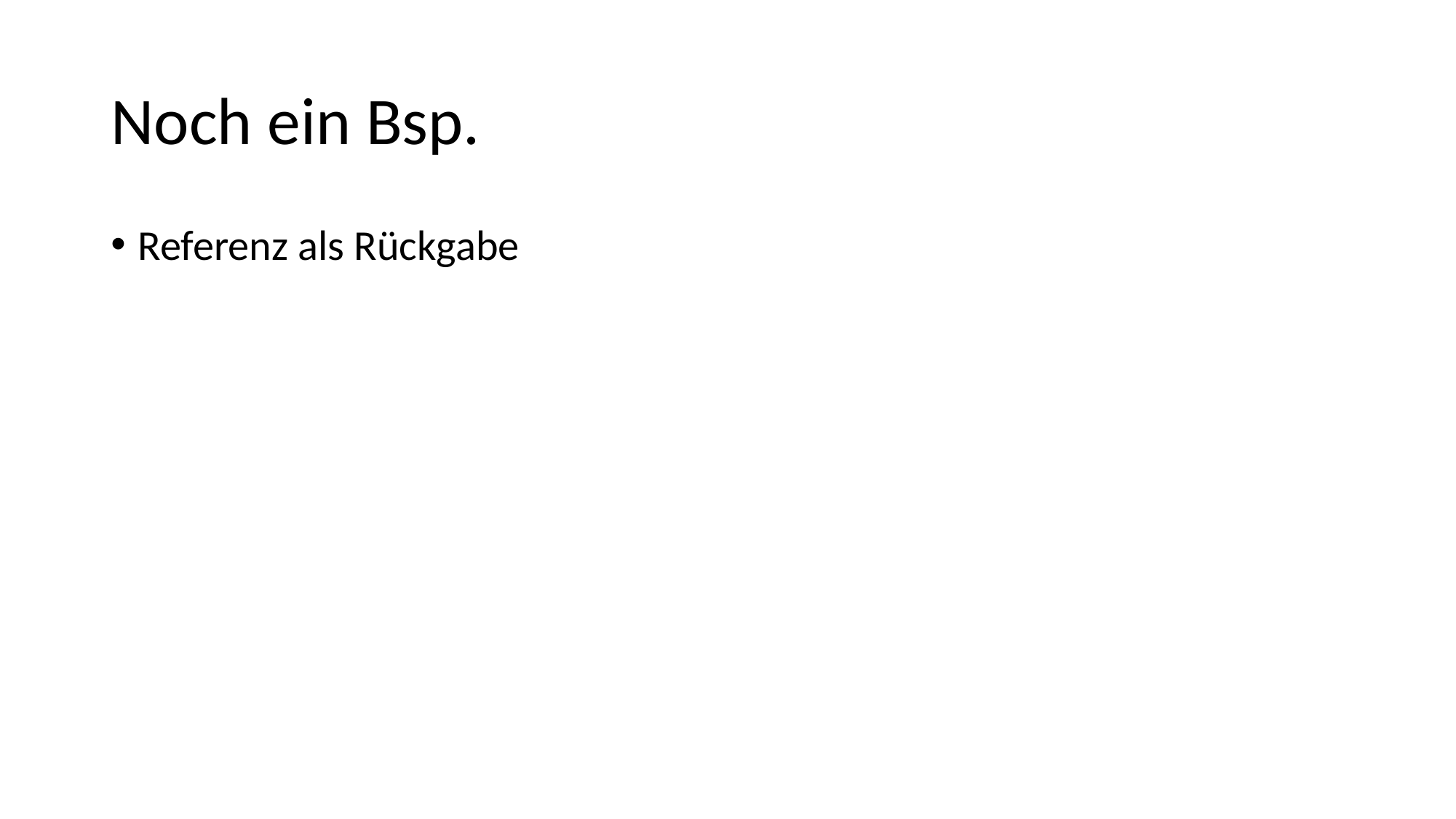

# Noch ein Bsp.
Referenz als Rückgabe